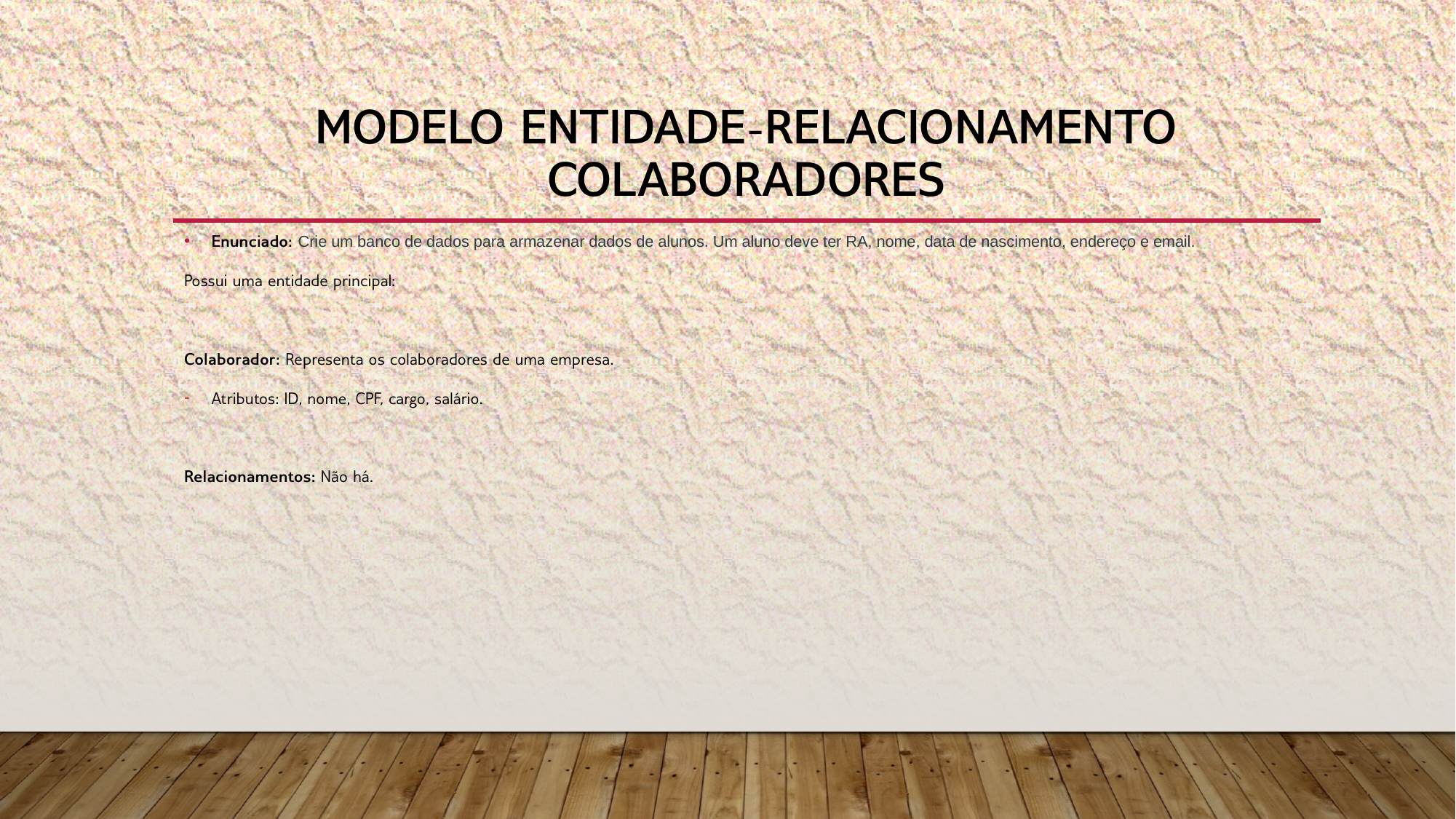

# Modelo Entidade-Relacionamento Colaboradores
Enunciado: Crie um banco de dados para armazenar dados de alunos. Um aluno deve ter RA, nome, data de nascimento, endereço e email.
Possui uma entidade principal:

Colaborador: Representa os colaboradores de uma empresa.
Atributos: ID, nome, CPF, cargo, salário.

Relacionamentos: Não há.